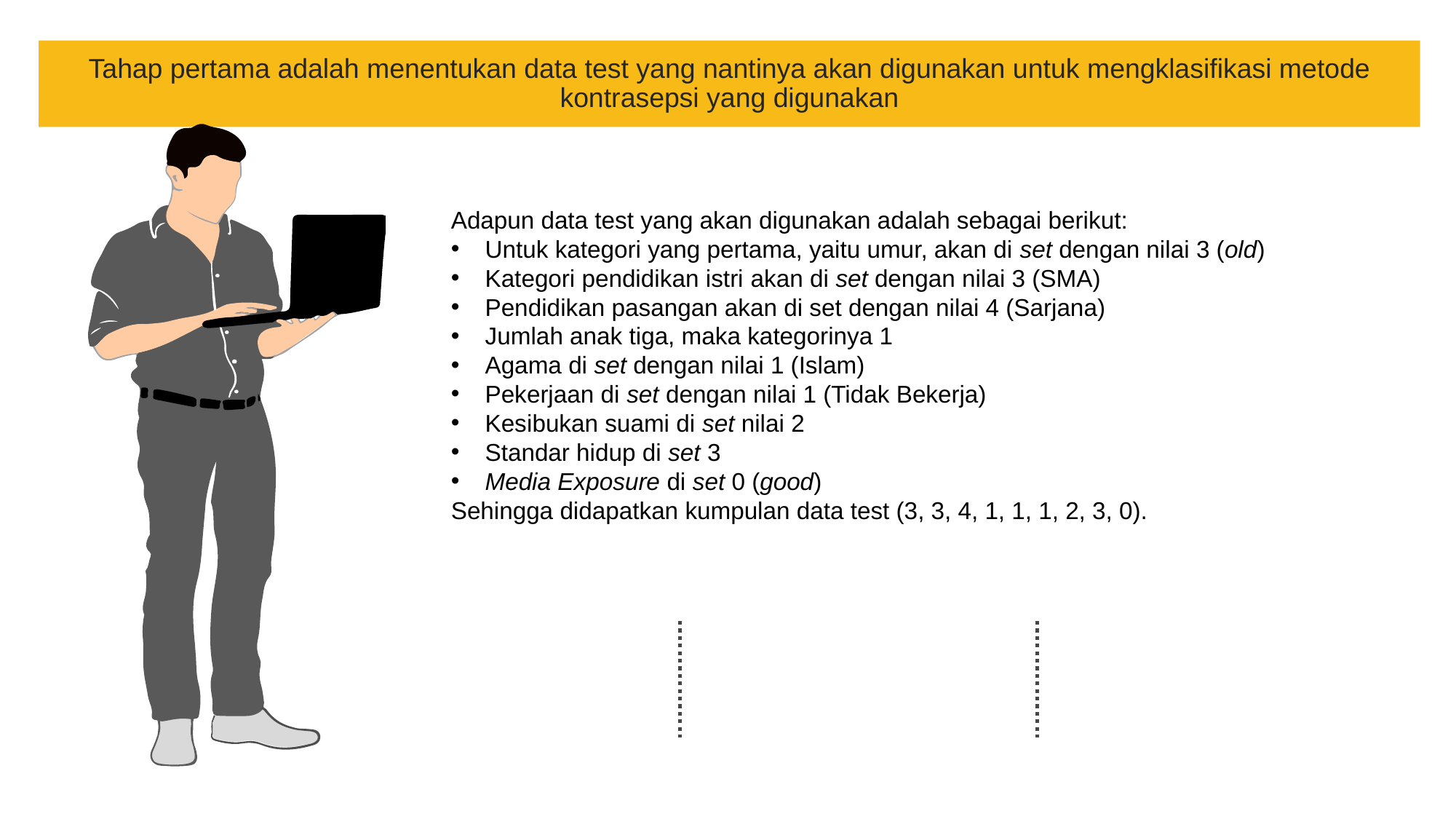

Tahap pertama adalah menentukan data test yang nantinya akan digunakan untuk mengklasifikasi metode kontrasepsi yang digunakan

Adapun data test yang akan digunakan adalah sebagai berikut:
Untuk kategori yang pertama, yaitu umur, akan di set dengan nilai 3 (old)
Kategori pendidikan istri akan di set dengan nilai 3 (SMA)
Pendidikan pasangan akan di set dengan nilai 4 (Sarjana)
Jumlah anak tiga, maka kategorinya 1
Agama di set dengan nilai 1 (Islam)
Pekerjaan di set dengan nilai 1 (Tidak Bekerja)
Kesibukan suami di set nilai 2
Standar hidup di set 3
Media Exposure di set 0 (good)
Sehingga didapatkan kumpulan data test (3, 3, 4, 1, 1, 1, 2, 3, 0).